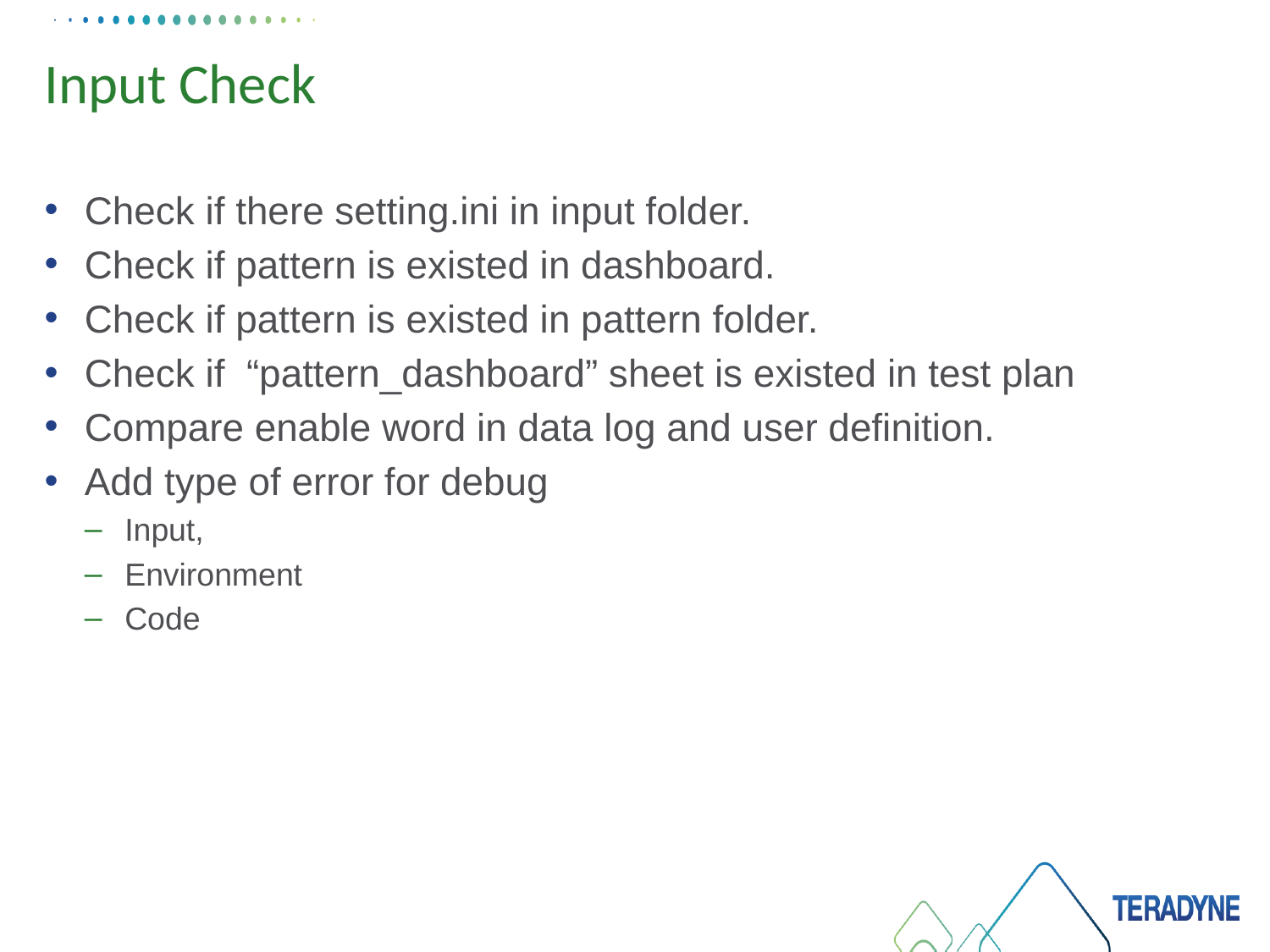

# Input Check
Check if there setting.ini in input folder.
Check if pattern is existed in dashboard.
Check if pattern is existed in pattern folder.
Check if  “pattern_dashboard” sheet is existed in test plan
Compare enable word in data log and user definition.
Add type of error for debug
Input,
Environment
Code